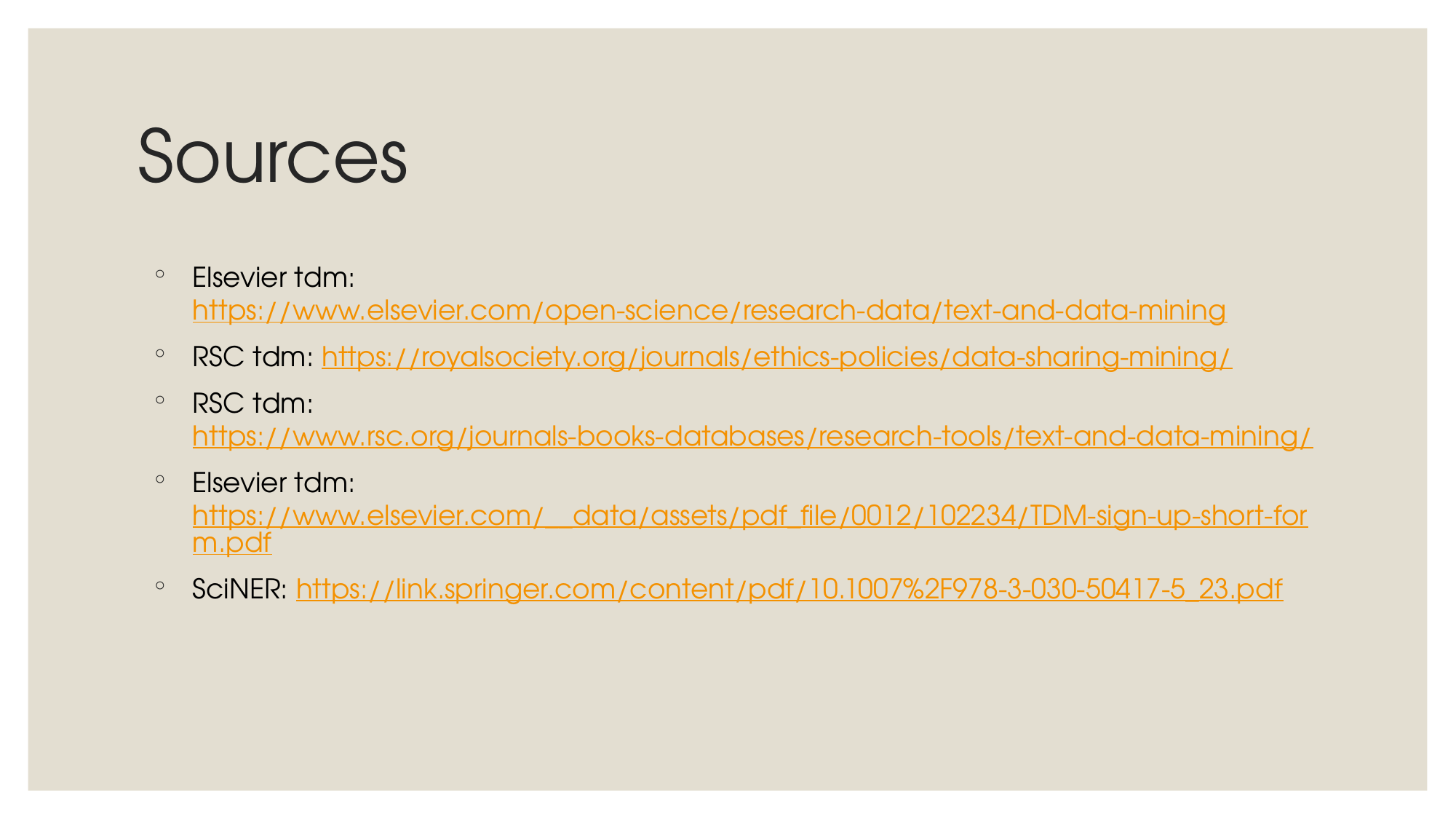

# Sources
Elsevier tdm: https://www.elsevier.com/open-science/research-data/text-and-data-mining
RSC tdm: https://royalsociety.org/journals/ethics-policies/data-sharing-mining/
RSC tdm: https://www.rsc.org/journals-books-databases/research-tools/text-and-data-mining/
Elsevier tdm: https://www.elsevier.com/__data/assets/pdf_file/0012/102234/TDM-sign-up-short-form.pdf
SciNER: https://link.springer.com/content/pdf/10.1007%2F978-3-030-50417-5_23.pdf